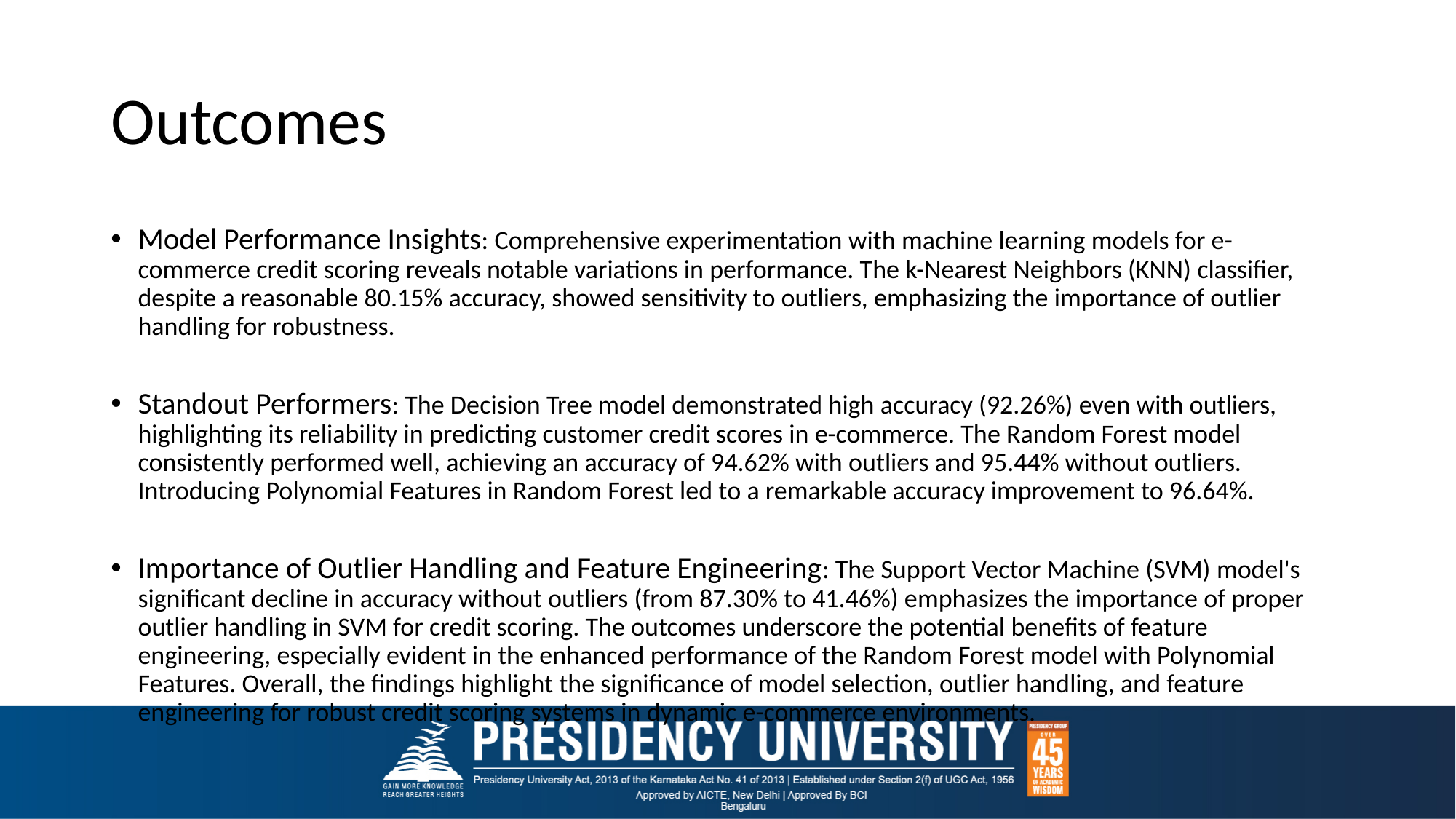

# Outcomes
Model Performance Insights: Comprehensive experimentation with machine learning models for e-commerce credit scoring reveals notable variations in performance. The k-Nearest Neighbors (KNN) classifier, despite a reasonable 80.15% accuracy, showed sensitivity to outliers, emphasizing the importance of outlier handling for robustness.

Standout Performers: The Decision Tree model demonstrated high accuracy (92.26%) even with outliers, highlighting its reliability in predicting customer credit scores in e-commerce. The Random Forest model consistently performed well, achieving an accuracy of 94.62% with outliers and 95.44% without outliers. Introducing Polynomial Features in Random Forest led to a remarkable accuracy improvement to 96.64%.

Importance of Outlier Handling and Feature Engineering: The Support Vector Machine (SVM) model's significant decline in accuracy without outliers (from 87.30% to 41.46%) emphasizes the importance of proper outlier handling in SVM for credit scoring. The outcomes underscore the potential benefits of feature engineering, especially evident in the enhanced performance of the Random Forest model with Polynomial Features. Overall, the findings highlight the significance of model selection, outlier handling, and feature engineering for robust credit scoring systems in dynamic e-commerce environments.